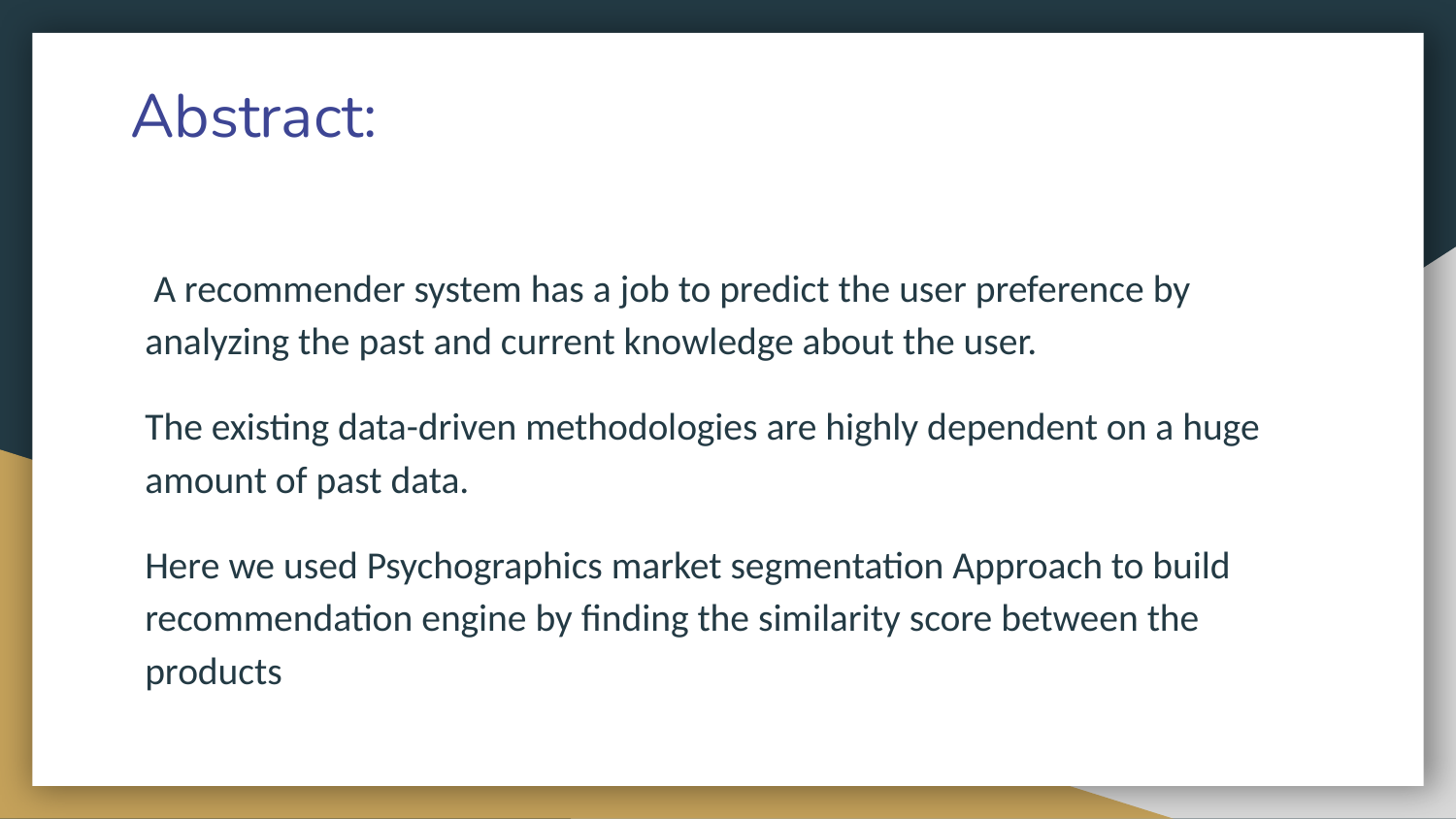

# Abstract:
 A recommender system has a job to predict the user preference by analyzing the past and current knowledge about the user.
The existing data-driven methodologies are highly dependent on a huge amount of past data.
Here we used Psychographics market segmentation Approach to build recommendation engine by finding the similarity score between the products